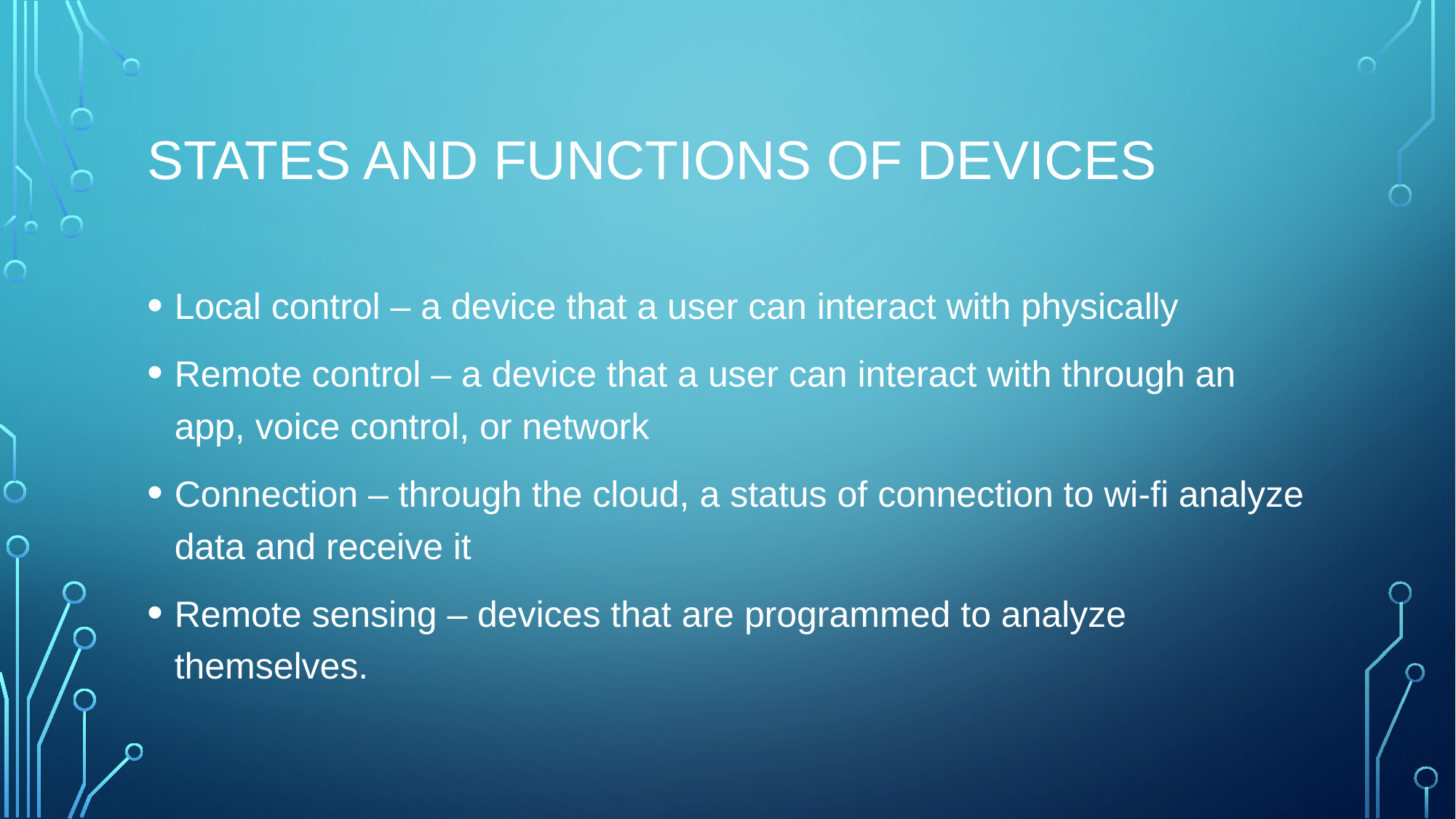

# States and functions of devices
Local control – a device that a user can interact with physically
Remote control – a device that a user can interact with through an app, voice control, or network
Connection – through the cloud, a status of connection to wi-fi analyze data and receive it
Remote sensing – devices that are programmed to analyze themselves.